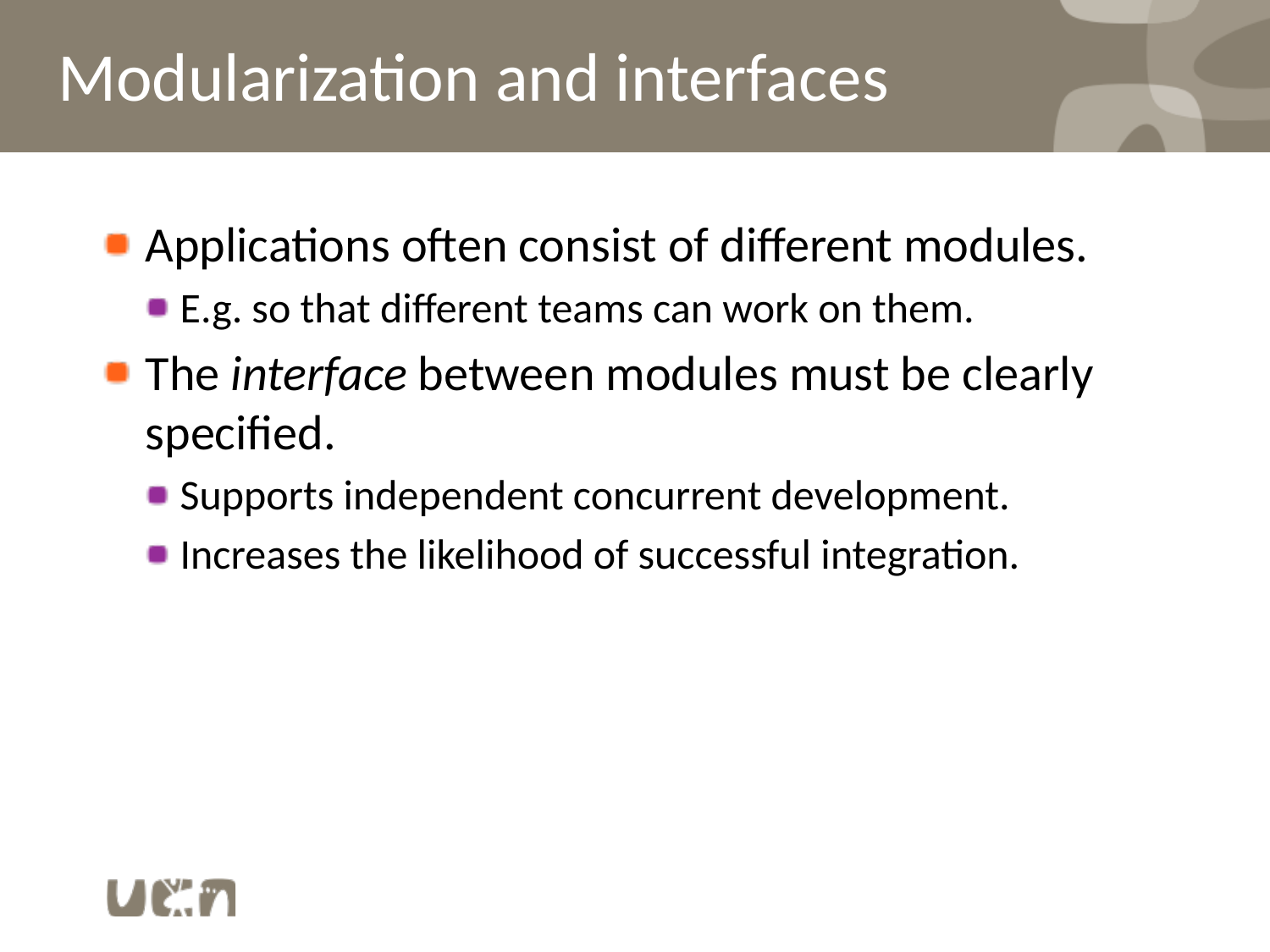

# Modularization and interfaces
Applications often consist of different modules.
E.g. so that different teams can work on them.
The interface between modules must be clearly specified.
Supports independent concurrent development.
Increases the likelihood of successful integration.